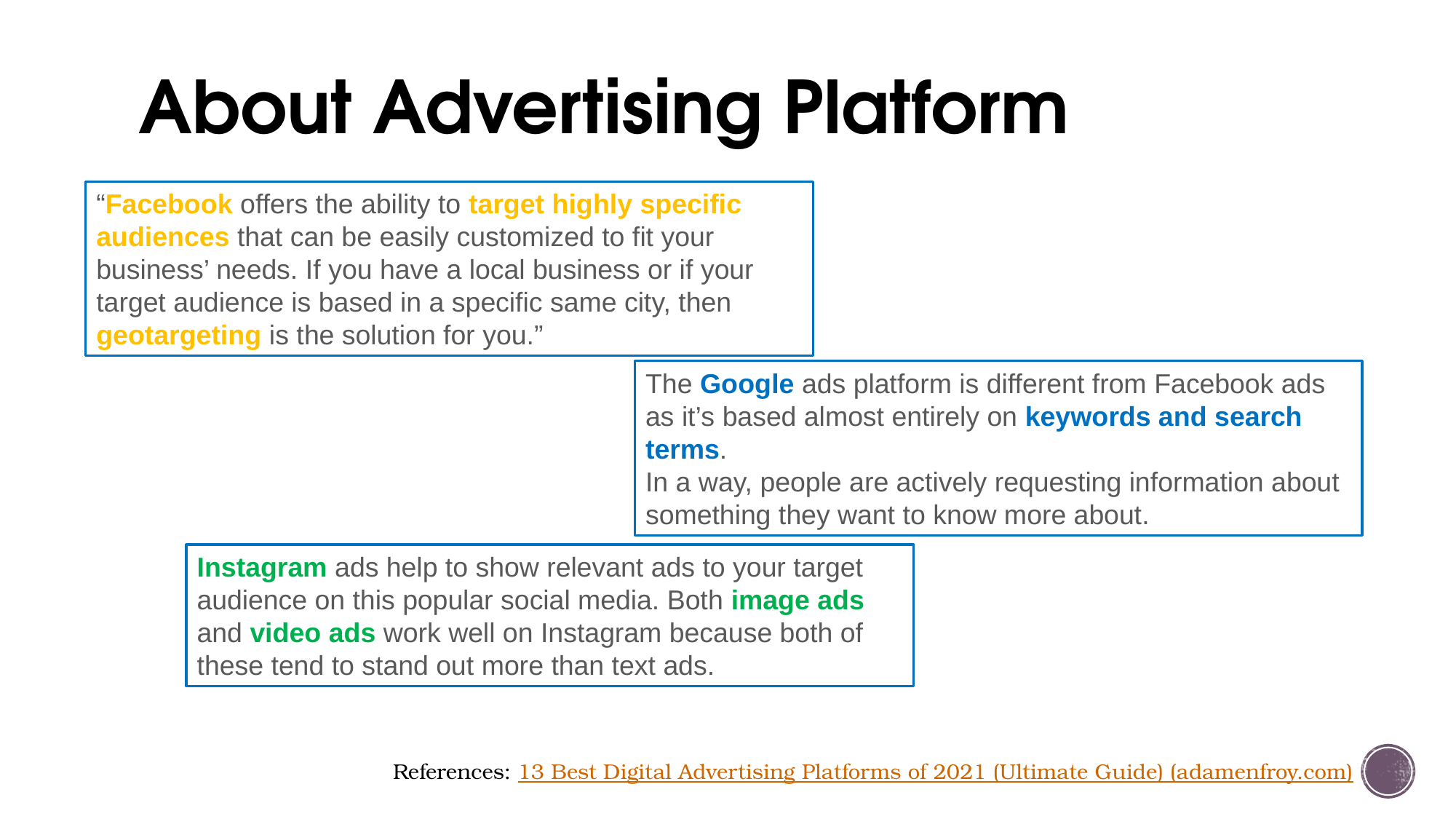

# About Advertising Platform
“Facebook offers the ability to target highly specific audiences that can be easily customized to fit your business’ needs. If you have a local business or if your target audience is based in a specific same city, then geotargeting is the solution for you.”
The Google ads platform is different from Facebook ads as it’s based almost entirely on keywords and search terms.
In a way, people are actively requesting information about something they want to know more about.
Instagram ads help to show relevant ads to your target audience on this popular social media. Both image ads and video ads work well on Instagram because both of these tend to stand out more than text ads.
References: 13 Best Digital Advertising Platforms of 2021 (Ultimate Guide) (adamenfroy.com)